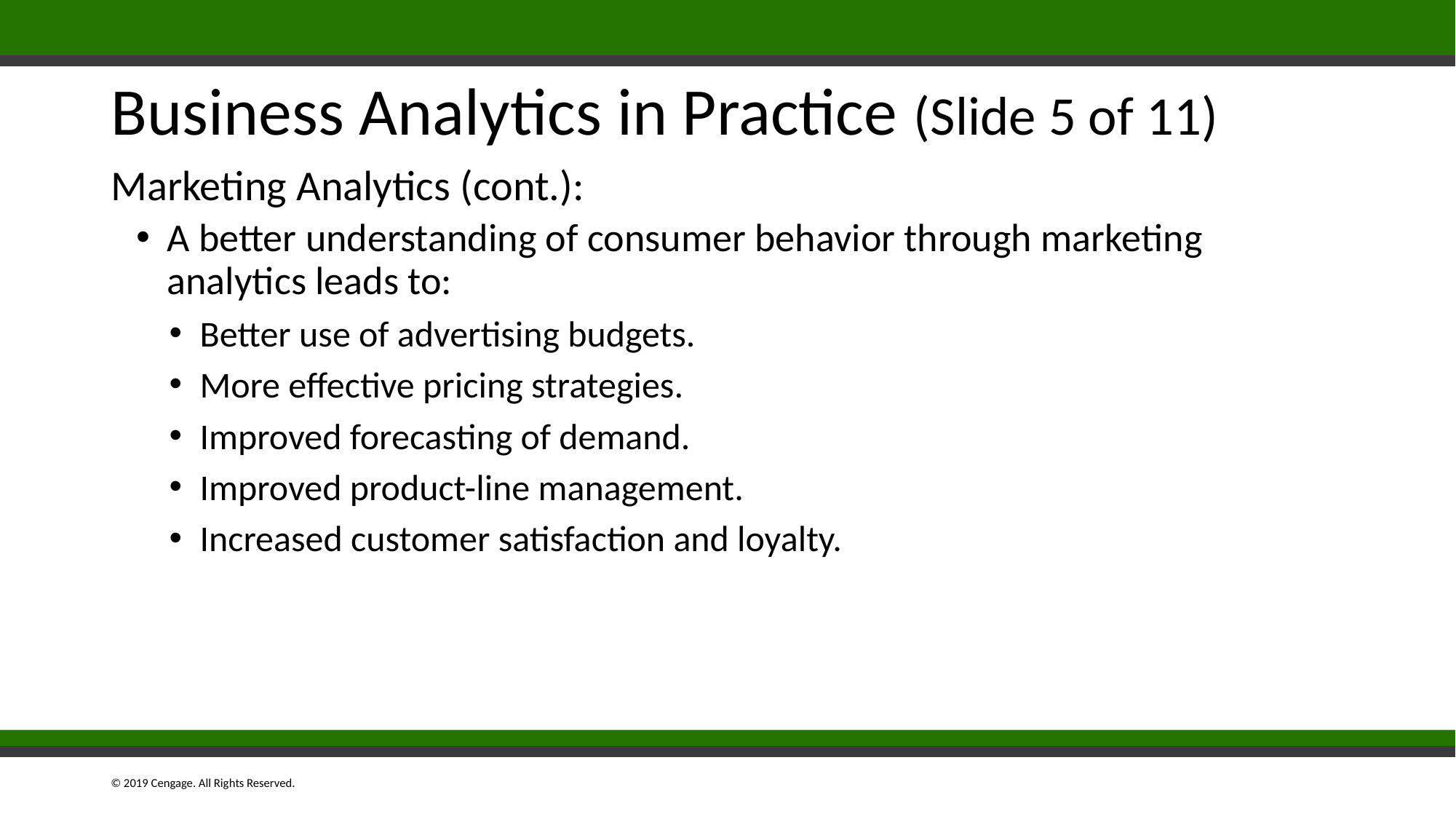

# Business Analytics in Practice (Slide 5 of 11)
Marketing Analytics (cont.):
A better understanding of consumer behavior through marketing analytics leads to:
Better use of advertising budgets.
More effective pricing strategies.
Improved forecasting of demand.
Improved product-line management.
Increased customer satisfaction and loyalty.